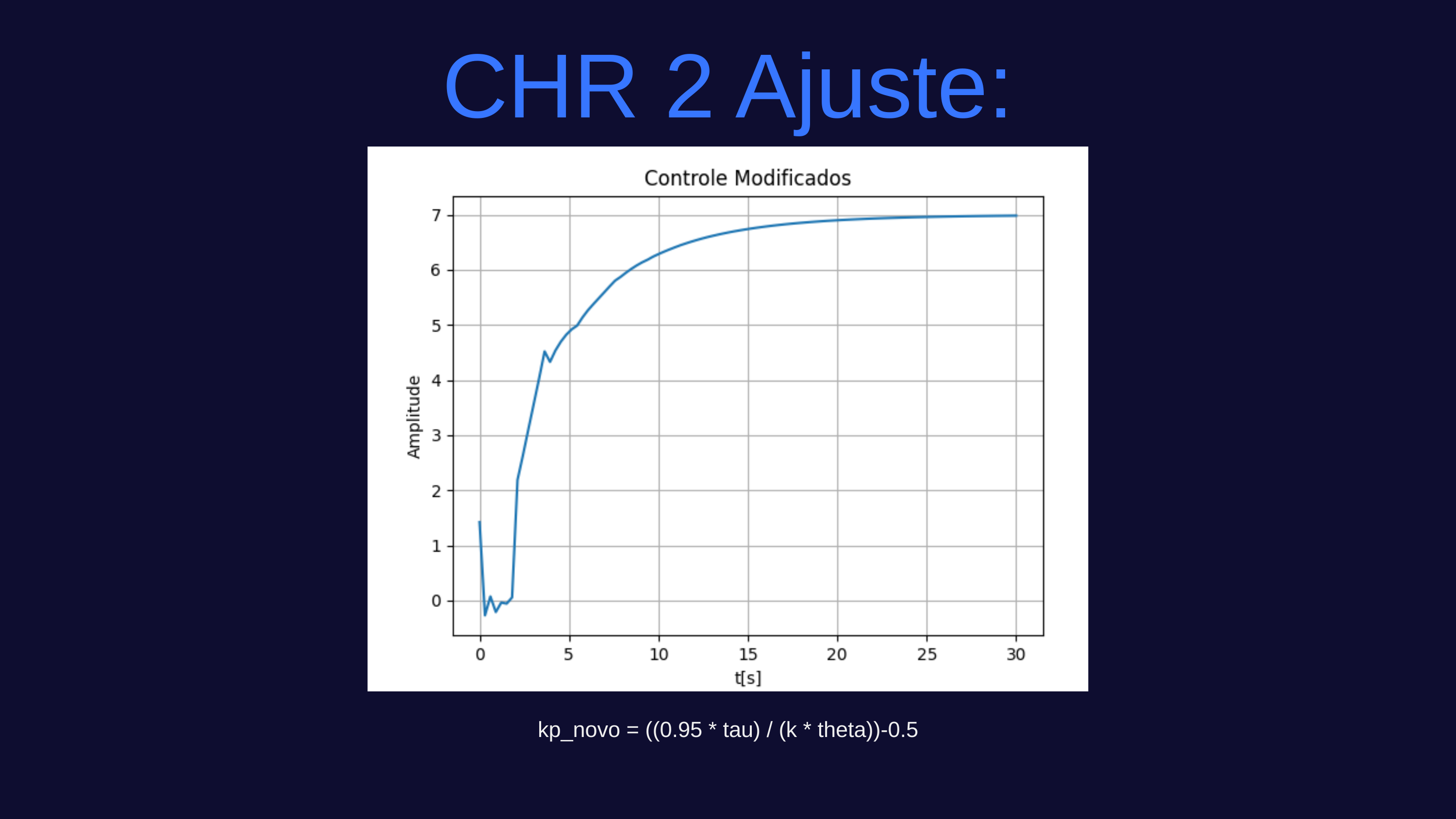

CHR 2 Ajuste:

kp_novo = ((0.95 * tau) / (k * theta))-0.5